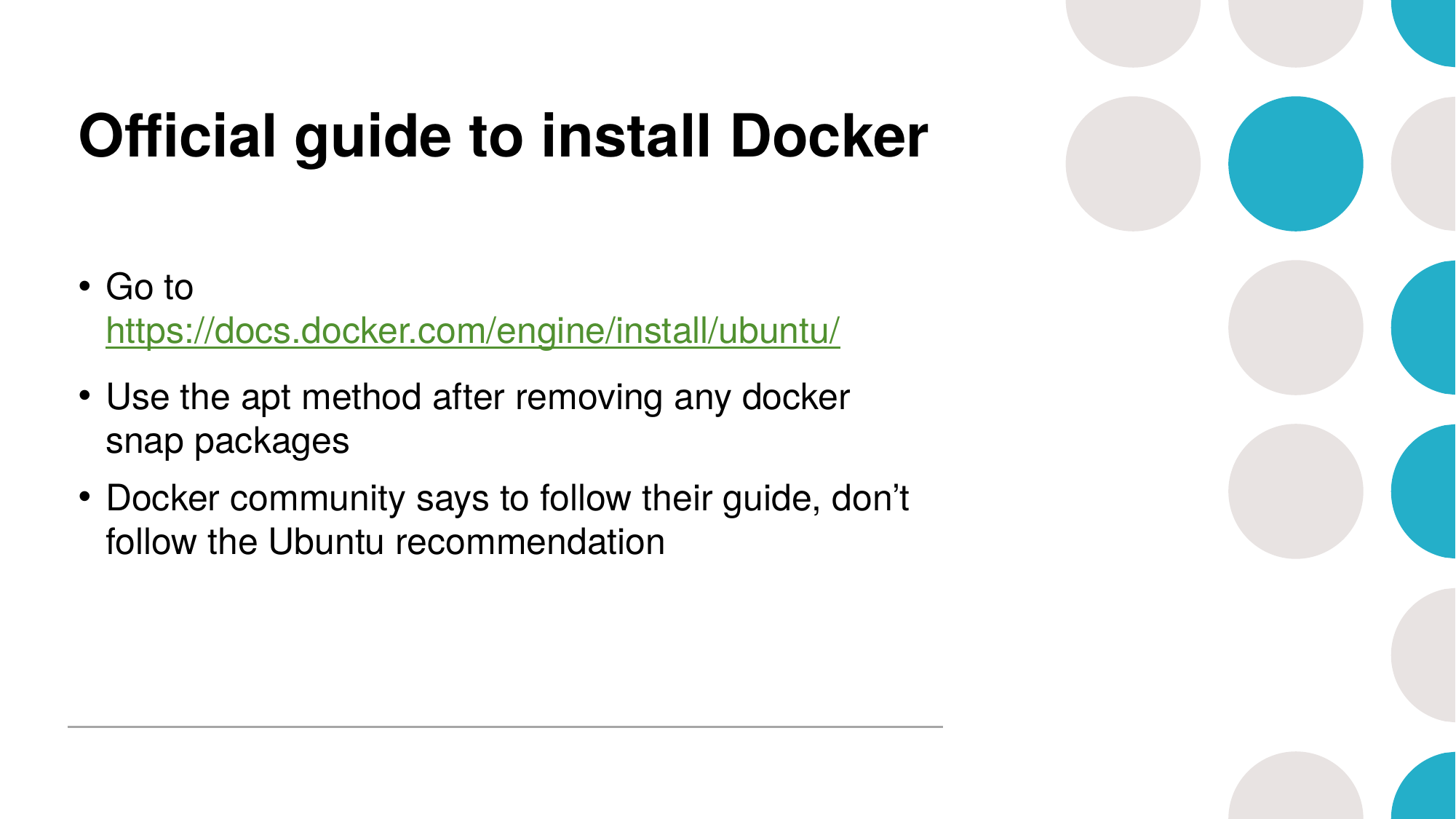

# Official guide to install Docker
Go to https://docs.docker.com/engine/install/ubuntu/
Use the apt method after removing any docker snap packages
Docker community says to follow their guide, don’t follow the Ubuntu recommendation